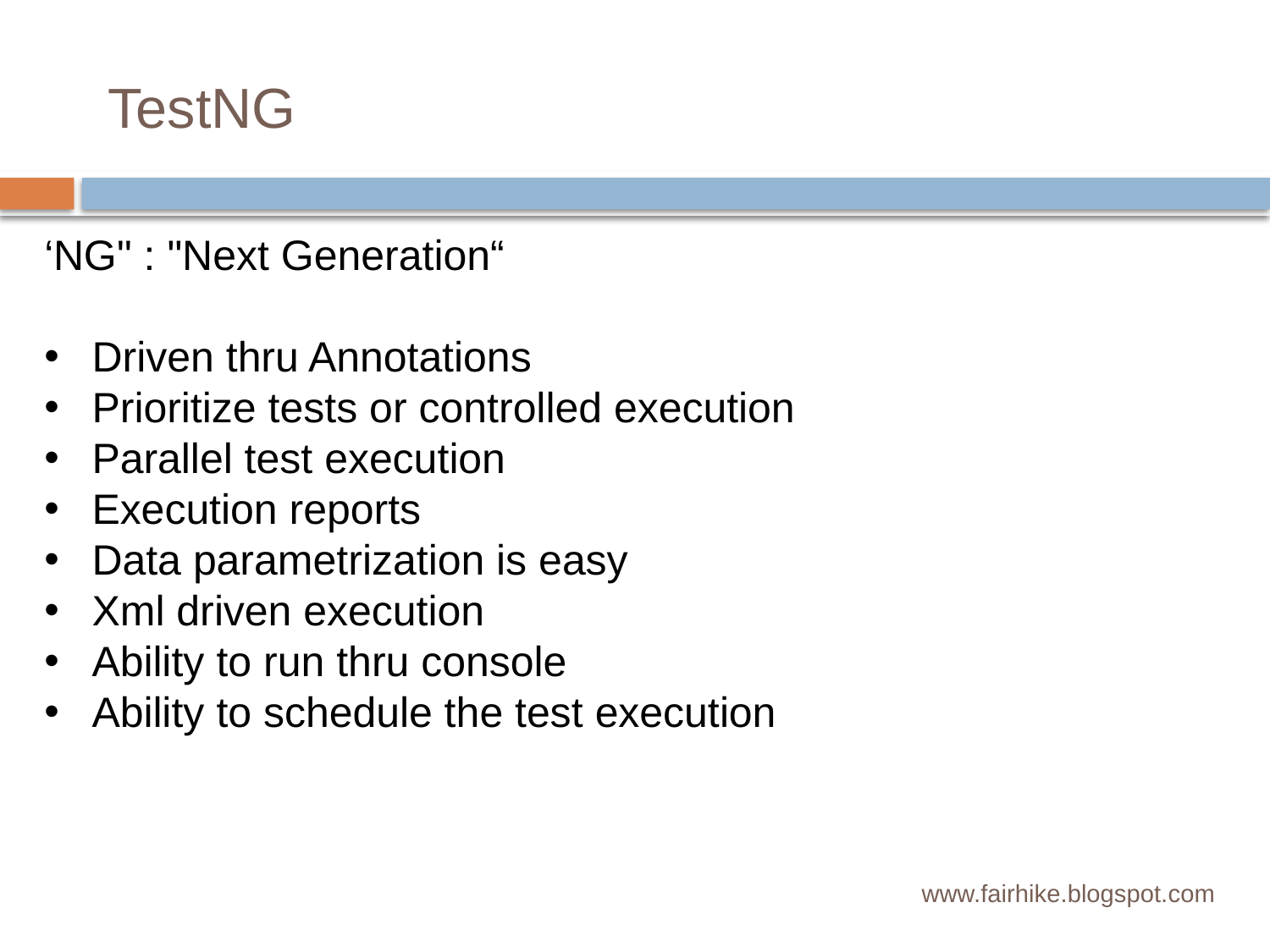

# TestNG
‘NG" : "Next Generation“

Driven thru Annotations
Prioritize tests or controlled execution
Parallel test execution
Execution reports
Data parametrization is easy
Xml driven execution
Ability to run thru console
Ability to schedule the test execution

www.fairhike.blogspot.com